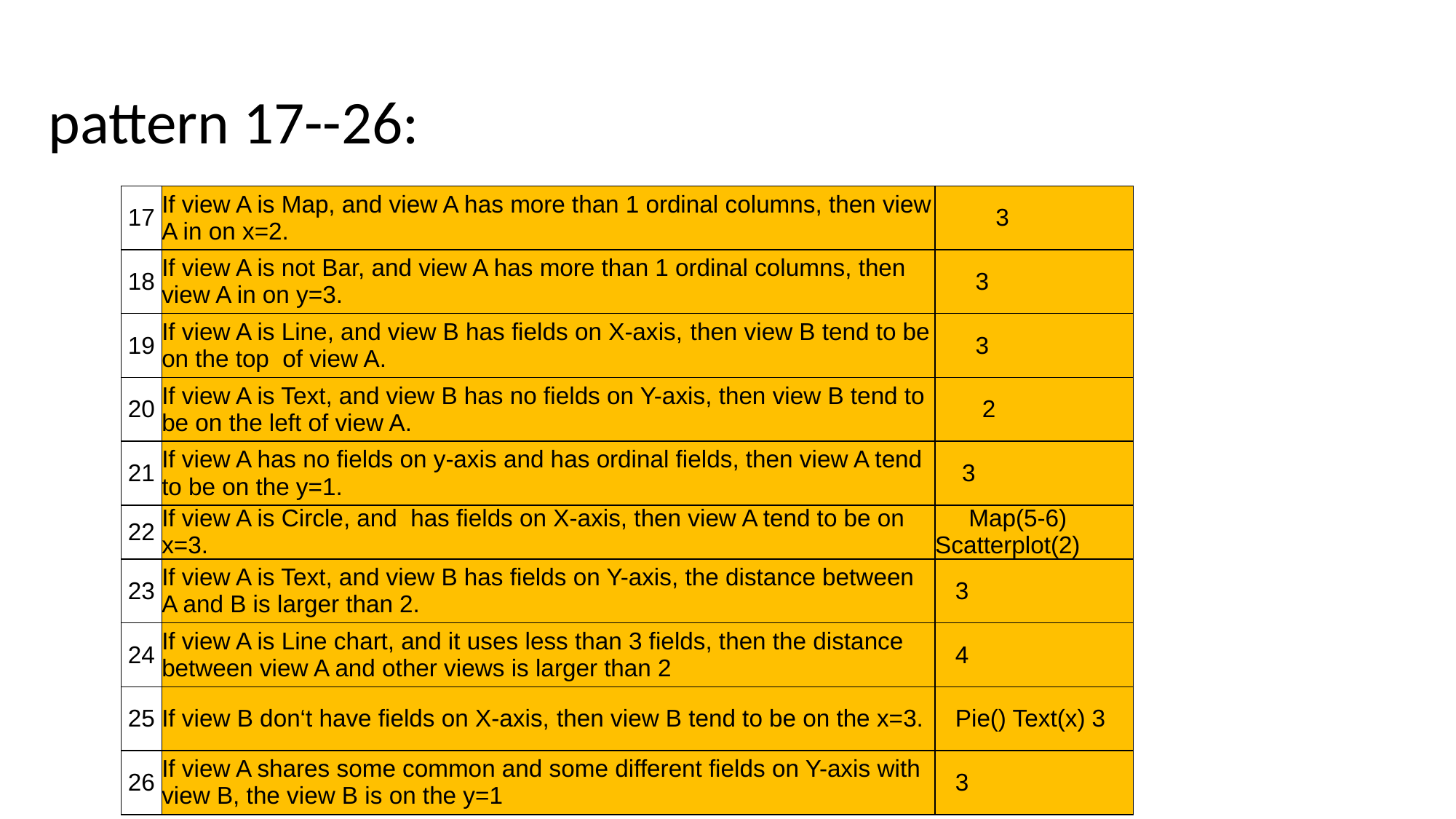

# pattern 17--26:
| 17 | If view A is Map, and view A has more than 1 ordinal columns, then view A in on x=2. | 3 |
| --- | --- | --- |
| 18 | If view A is not Bar, and view A has more than 1 ordinal columns, then view A in on y=3. | 3 |
| 19 | If view A is Line, and view B has fields on X-axis, then view B tend to be on the top of view A. | 3 |
| 20 | If view A is Text, and view B has no fields on Y-axis, then view B tend to be on the left of view A. | 2 |
| 21 | If view A has no fields on y-axis and has ordinal fields, then view A tend to be on the y=1. | 3 |
| 22 | If view A is Circle, and has fields on X-axis, then view A tend to be on x=3. | Map(5-6) Scatterplot(2) |
| 23 | If view A is Text, and view B has fields on Y-axis, the distance between A and B is larger than 2. | 3 |
| 24 | If view A is Line chart, and it uses less than 3 fields, then the distance between view A and other views is larger than 2 | 4 |
| 25 | If view B don‘t have fields on X-axis, then view B tend to be on the x=3. | Pie() Text(x) 3 |
| 26 | If view A shares some common and some different fields on Y-axis with view B, the view B is on the y=1 | 3 |